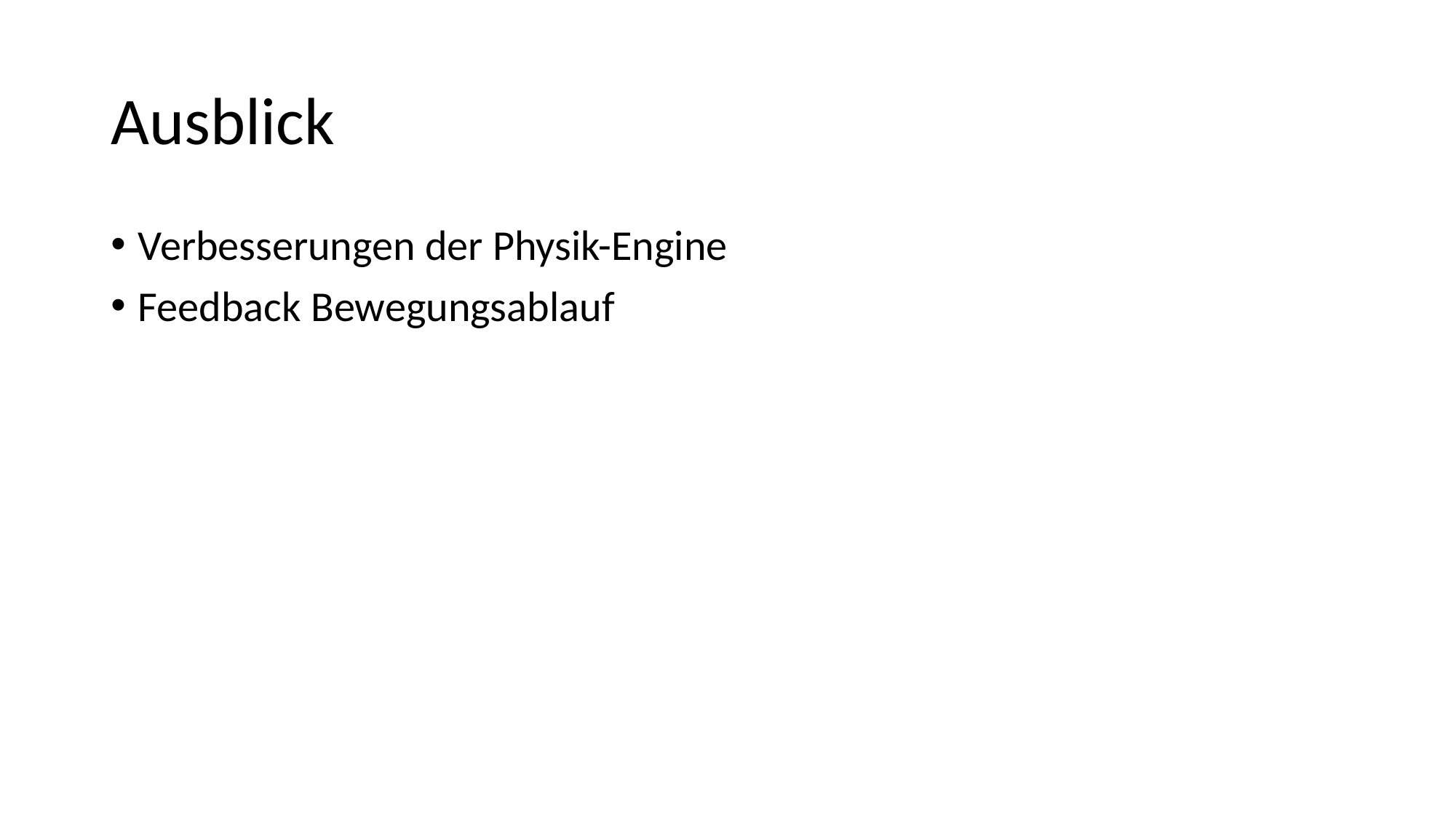

# Ausblick
Verbesserungen der Physik-Engine
Feedback Bewegungsablauf